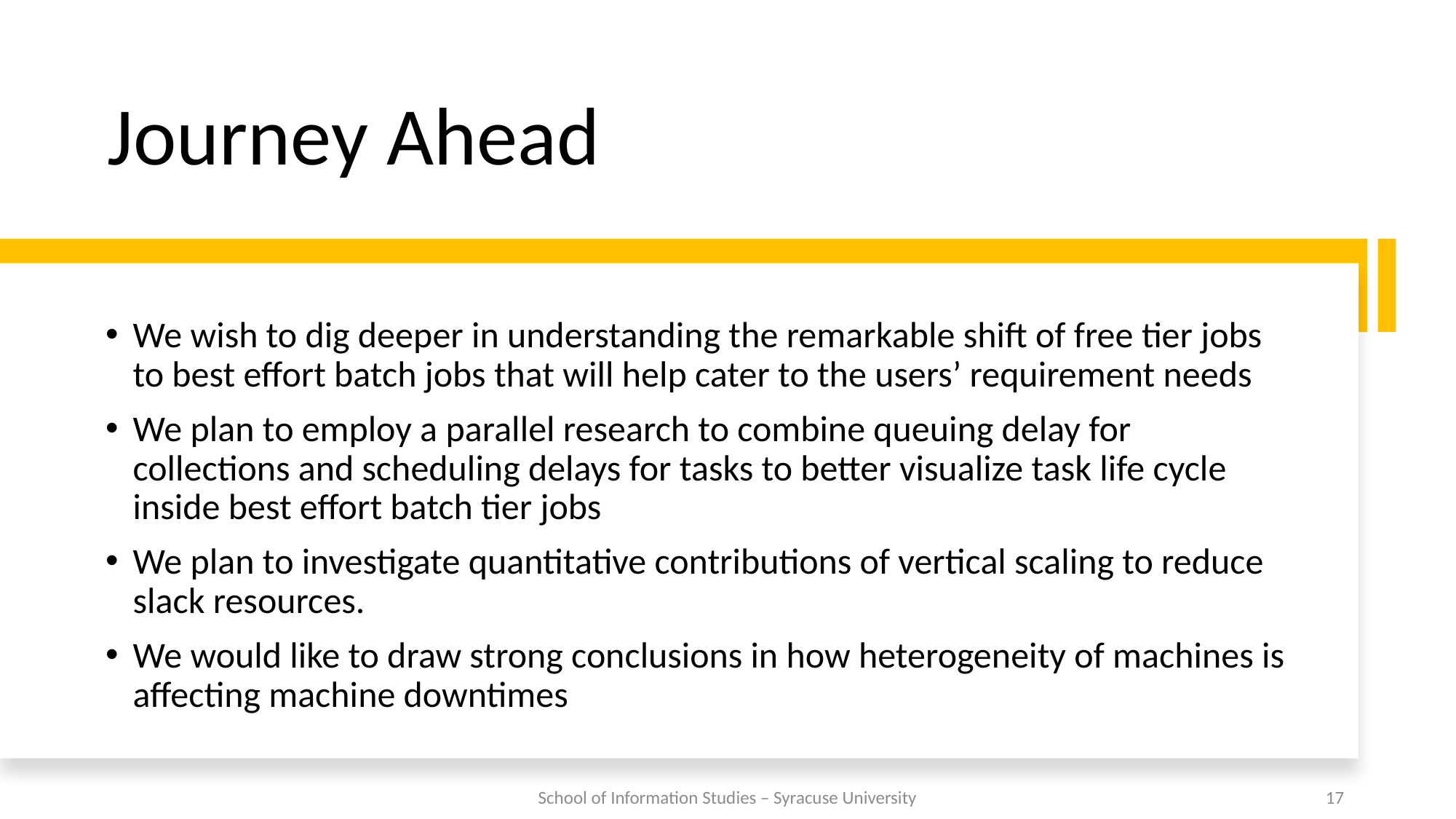

# Journey Ahead

We wish to dig deeper in understanding the remarkable shift of free tier jobs to best effort batch jobs that will help cater to the users’ requirement needs
We plan to employ a parallel research to combine queuing delay for collections and scheduling delays for tasks to better visualize task life cycle inside best effort batch tier jobs
We plan to investigate quantitative contributions of vertical scaling to reduce slack resources.
We would like to draw strong conclusions in how heterogeneity of machines is affecting machine downtimes
School of Information Studies – Syracuse University
17